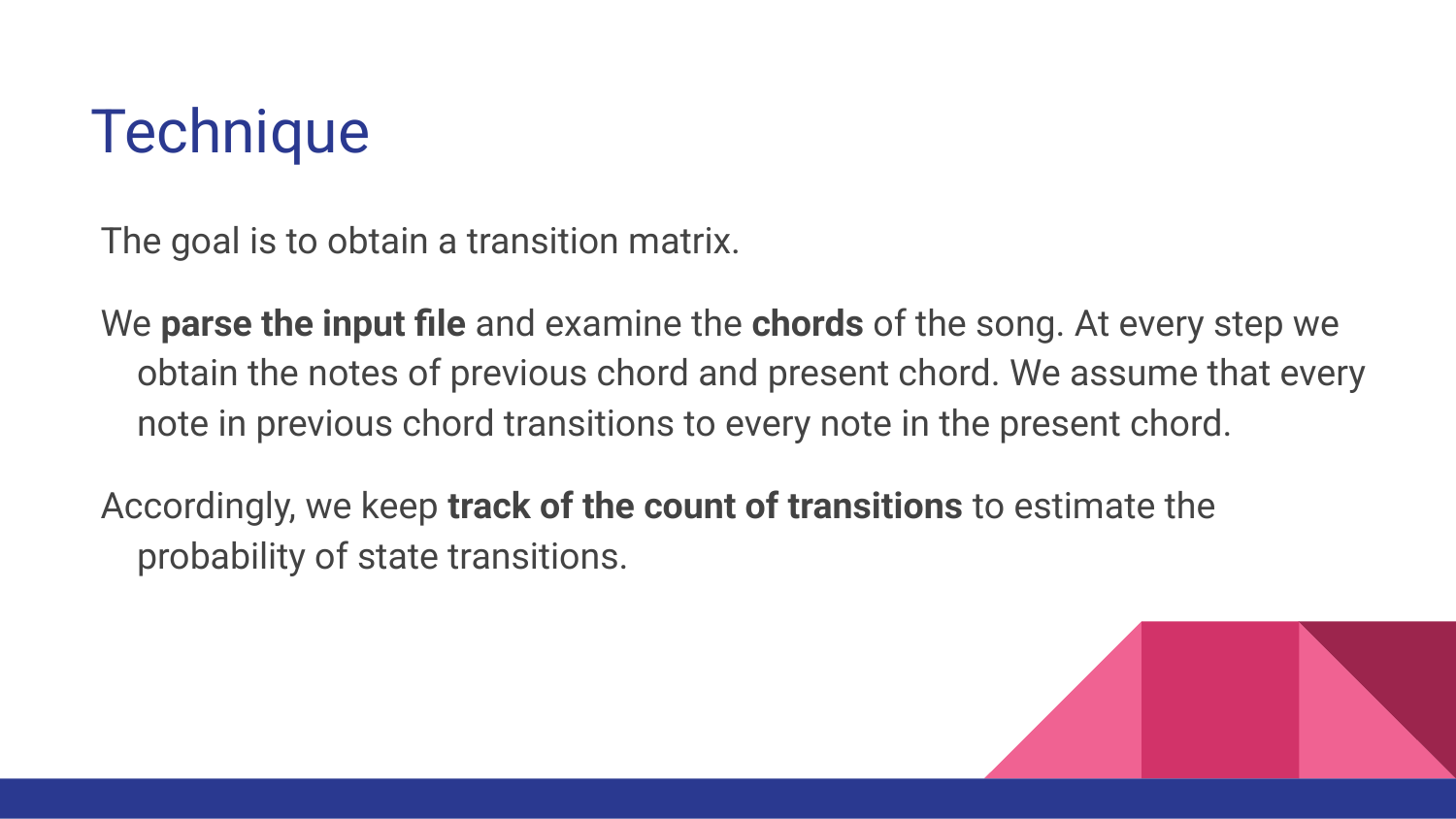

# Technique
The goal is to obtain a transition matrix.
We parse the input file and examine the chords of the song. At every step we obtain the notes of previous chord and present chord. We assume that every note in previous chord transitions to every note in the present chord.
Accordingly, we keep track of the count of transitions to estimate the probability of state transitions.